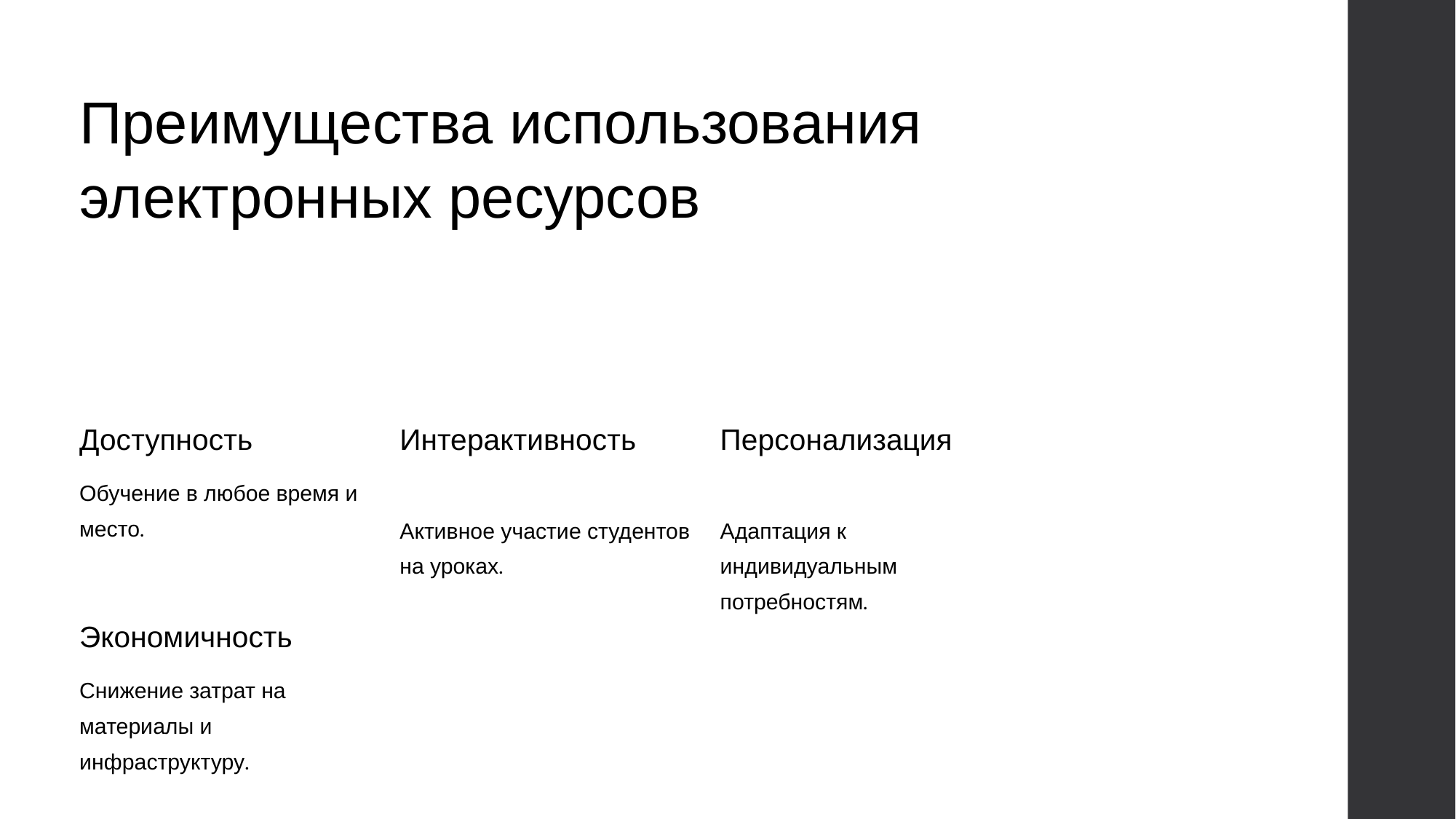

Преимущества использования электронных ресурсов
Доступность
Интерактивность
Персонализация
Обучение в любое время и место.
Активное участие студентов на уроках.
Адаптация к индивидуальным потребностям.
Экономичность
Снижение затрат на материалы и инфраструктуру.